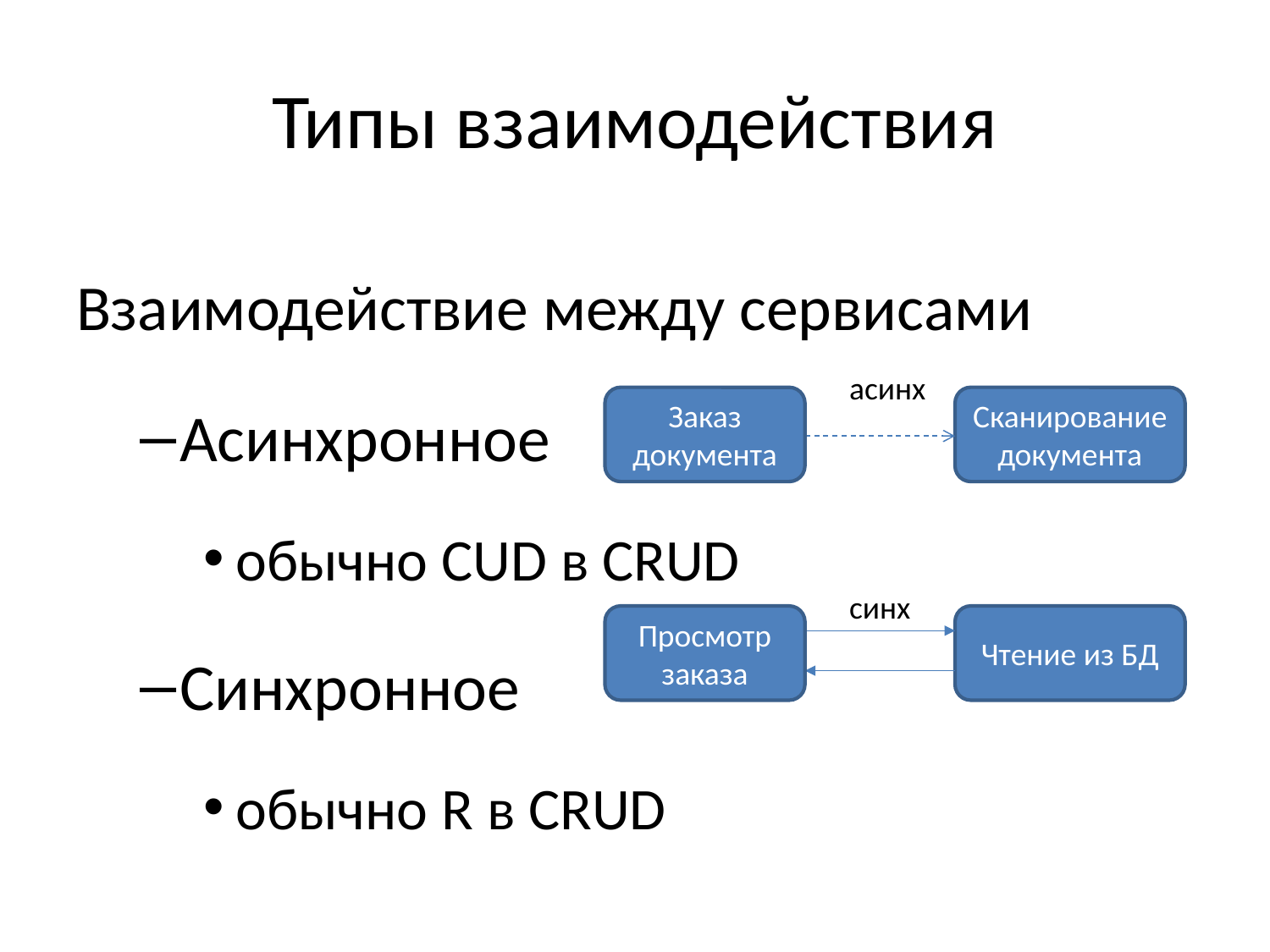

# Типы взаимодействия
Взаимодействие между сервисами
Асинхронное
обычно CUD в CRUD
Синхронное
обычно R в CRUD

асинх
Заказ документа
Сканирование документа
синх
Просмотр заказа
Чтение из БД